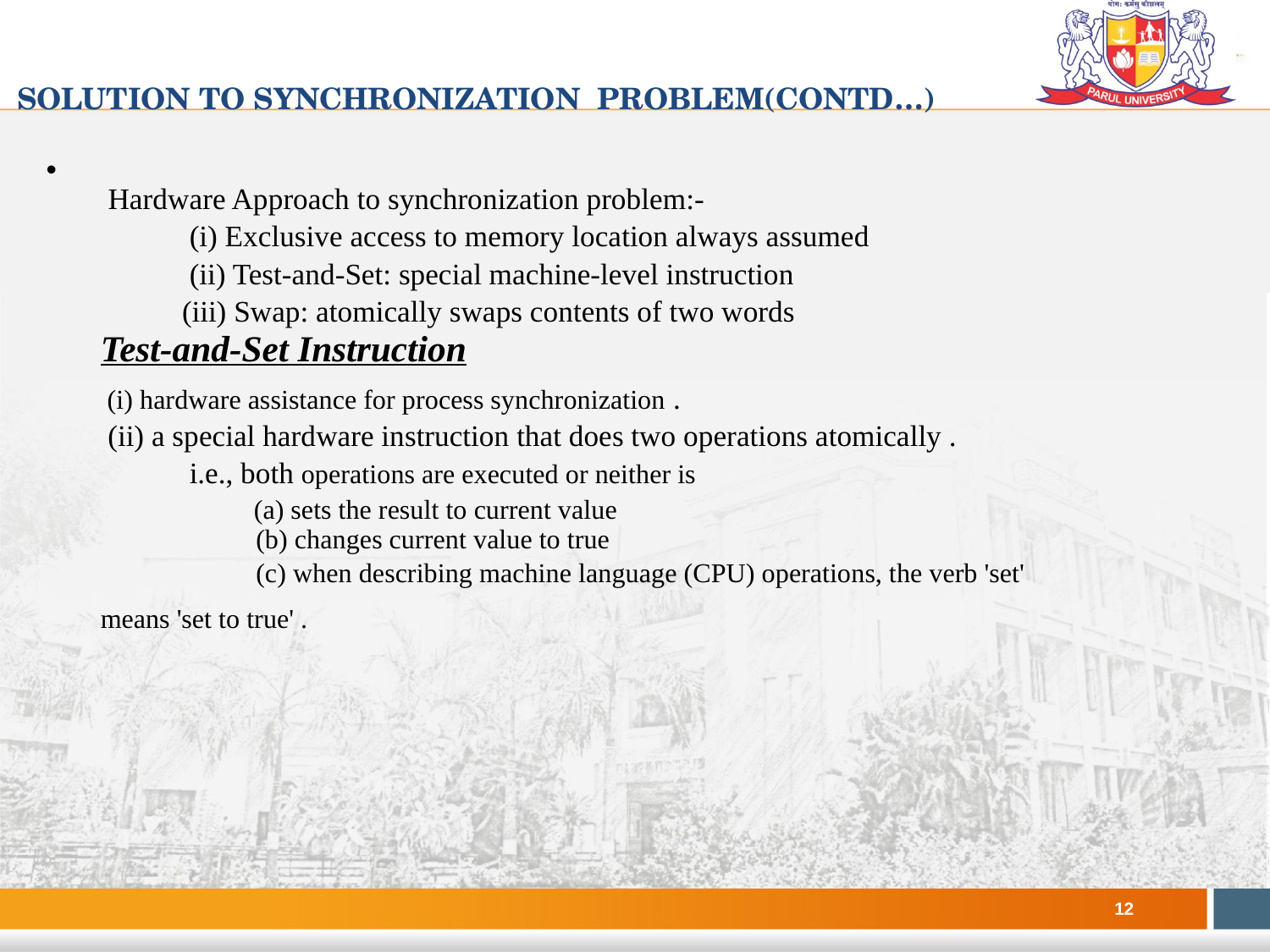

Solution to synchronization  problem(Contd…)
# Hardware Approach to synchronization problem:- (i) Exclusive access to memory location always assumed (ii) Test-and-Set: special machine-level instruction (iii) Swap: atomically swaps contents of two words Test-and-Set Instruction (i) hardware assistance for process synchronization . (ii) a special hardware instruction that does two operations atomically . i.e., both operations are executed or neither is (a) sets the result to current value (b) changes current value to true (c) when describing machine language (CPU) operations, the verb 'set' means 'set to true' .